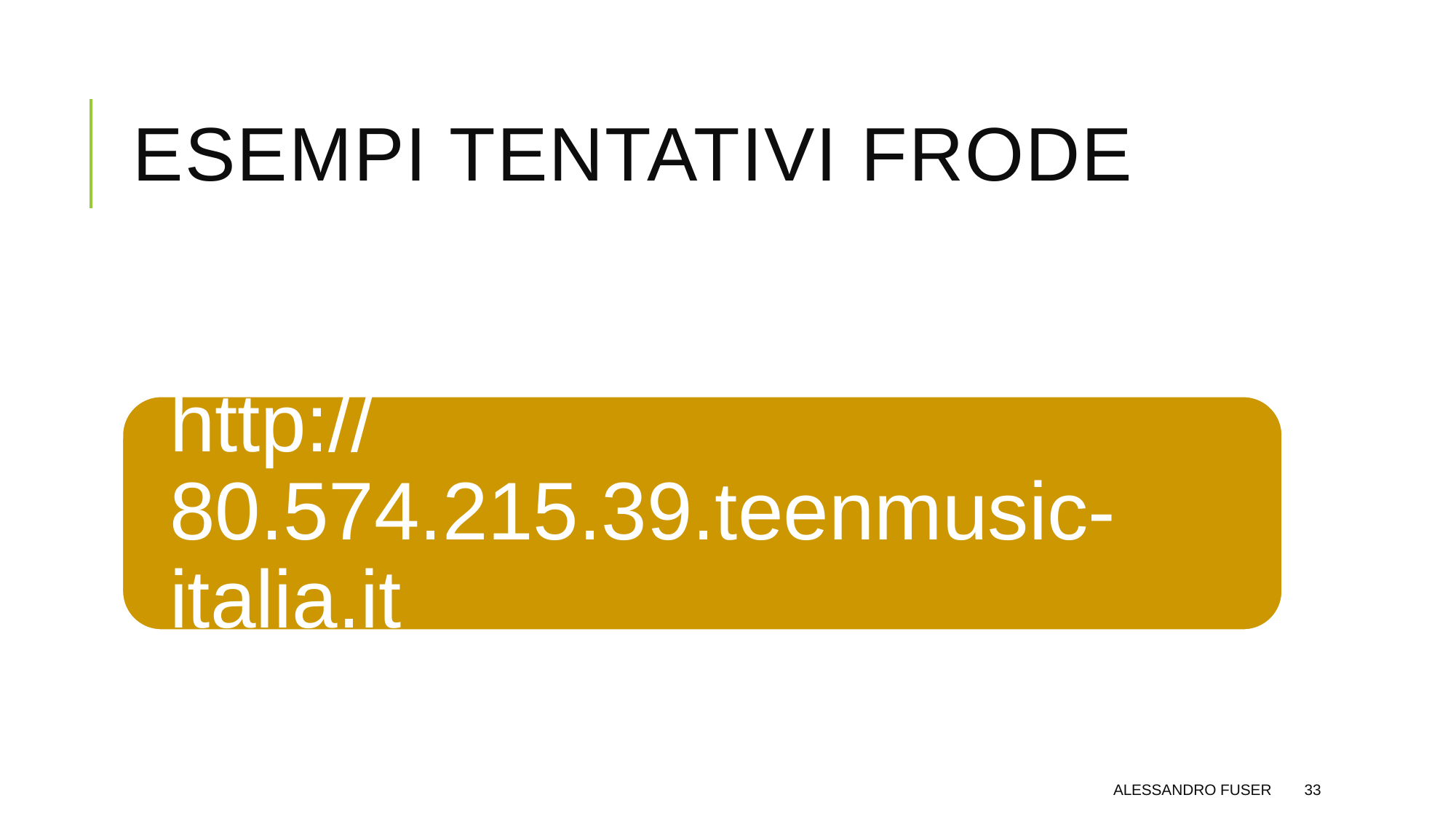

# Esempi tentativi frode
http://80.574.215.39.teenmusic-italia.it
Alessandro Fuser
33